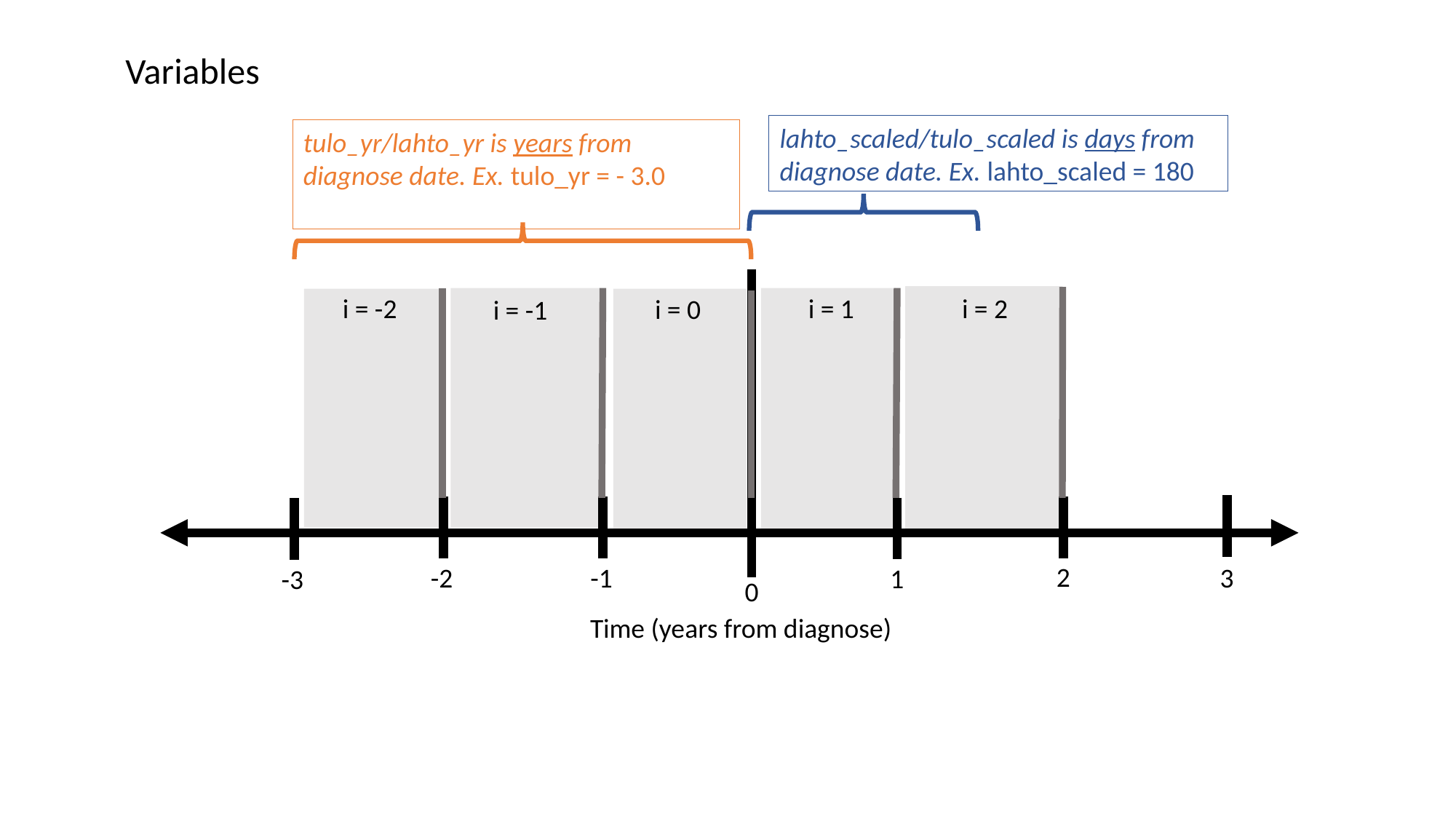

Variables

lahto_scaled/tulo_scaled is days from diagnose date. Ex. lahto_scaled = 180
tulo_yr/lahto_yr is years from diagnose date. Ex. tulo_yr = - 3.0

i = -2
i = 1
i = 2

i = 0
i = -1

2
-2
-1
3
1
-3
0
Time (years from diagnose)